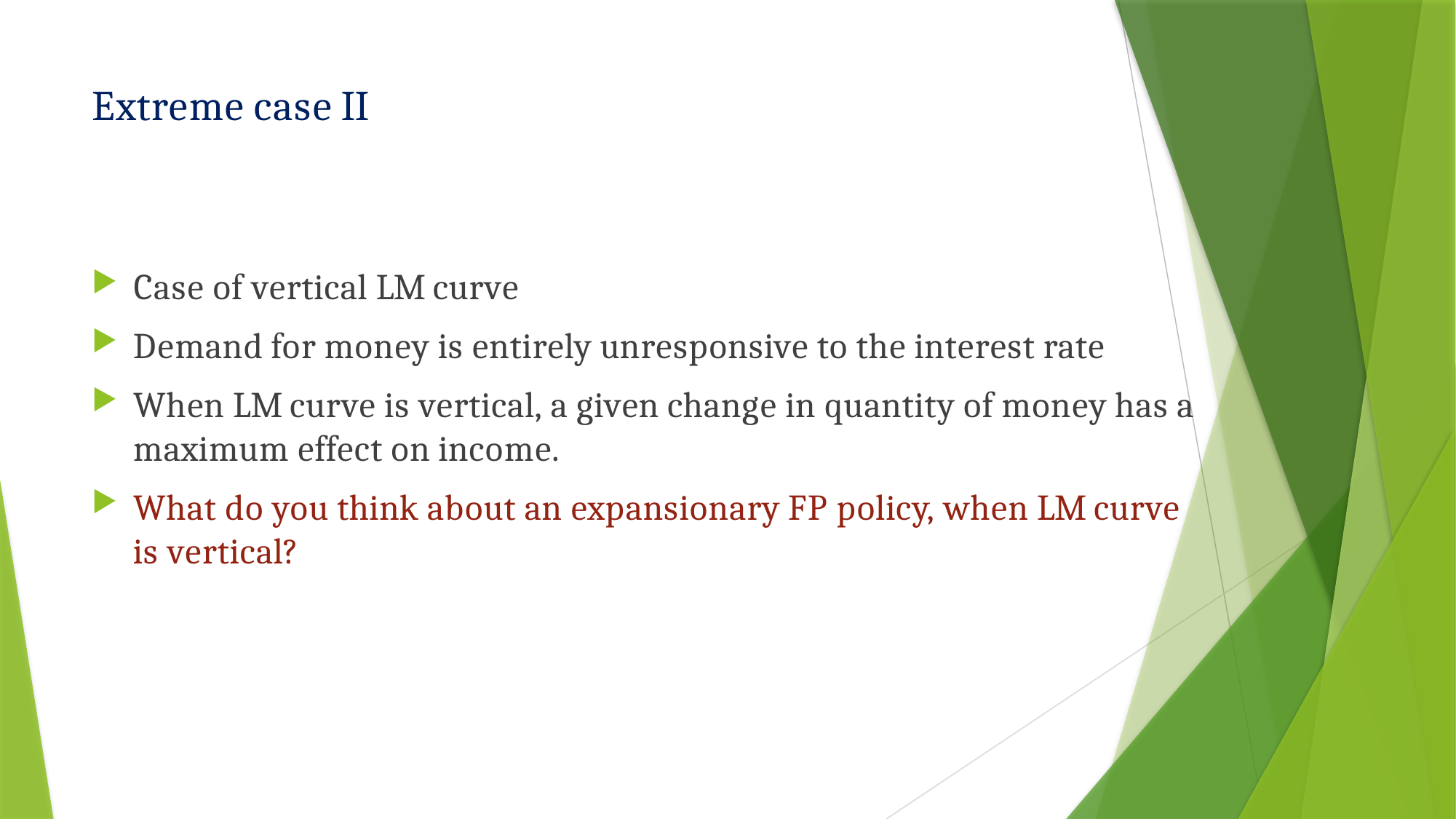

# Extreme case II
Case of vertical LM curve
Demand for money is entirely unresponsive to the interest rate
When LM curve is vertical, a given change in quantity of money has a maximum effect on income.
What do you think about an expansionary FP policy, when LM curve is vertical?